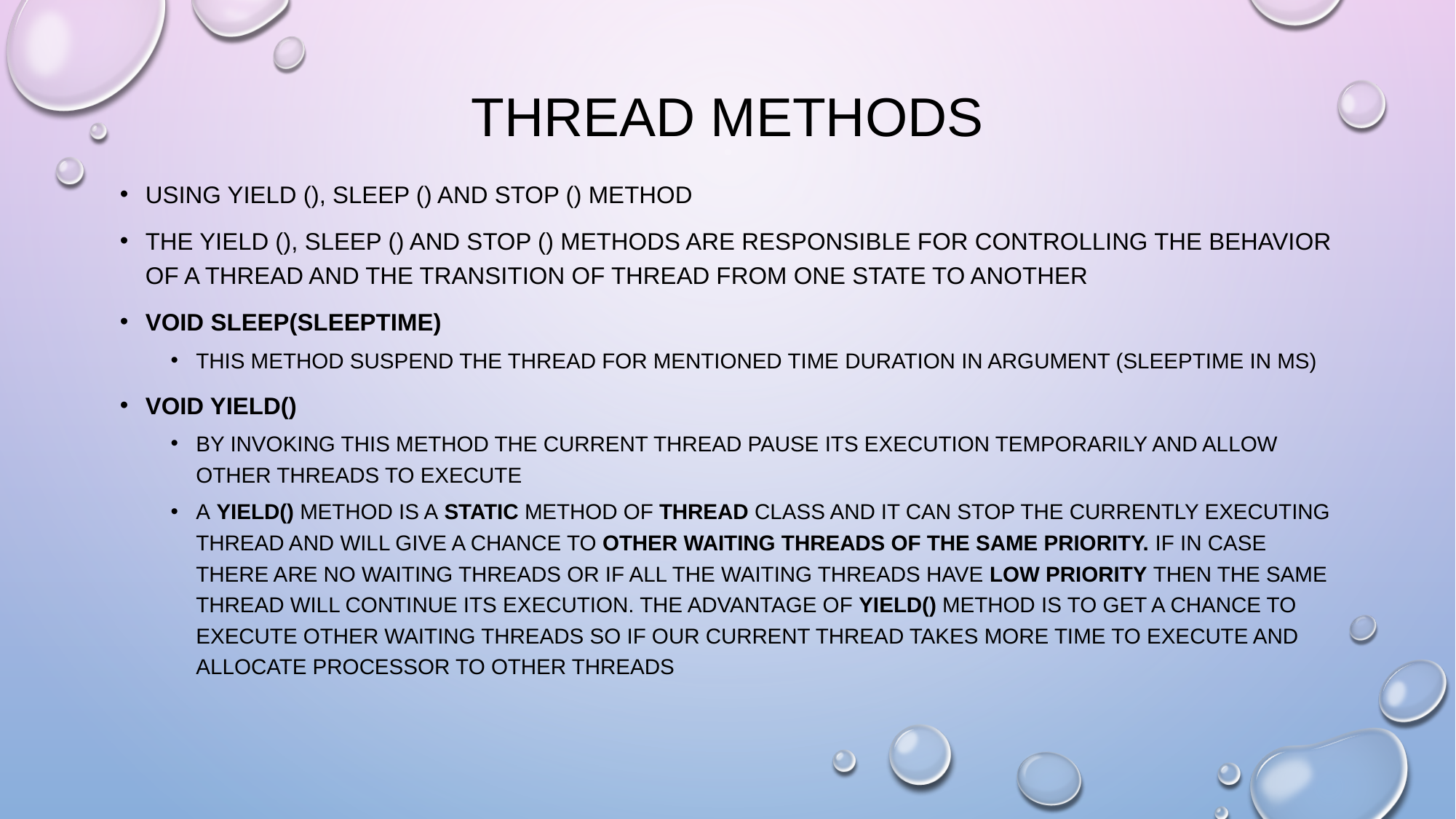

# THREAD METHODS
Using yield (), sleep () and stop () method
the yield (), sleep () and stop () methods are responsible for controlling the behavior of a thread and the transition of thread from one state to another
void sleep(sleeptime)
This method suspend the thread for mentioned time duration in argument (sleeptime in ms)
void yield()
By invoking this method the current thread pause its execution temporarily and allow other threads to execute
A yield() method is a static method of Thread class and it can stop the currently executing thread and will give a chance to other waiting threads of the same priority. If in case there are no waiting threads or if all the waiting threads have low priority then the same thread will continue its execution. The advantage of yield() method is to get a chance to execute other waiting threads so if our current thread takes more time to execute and allocate processor to other threads